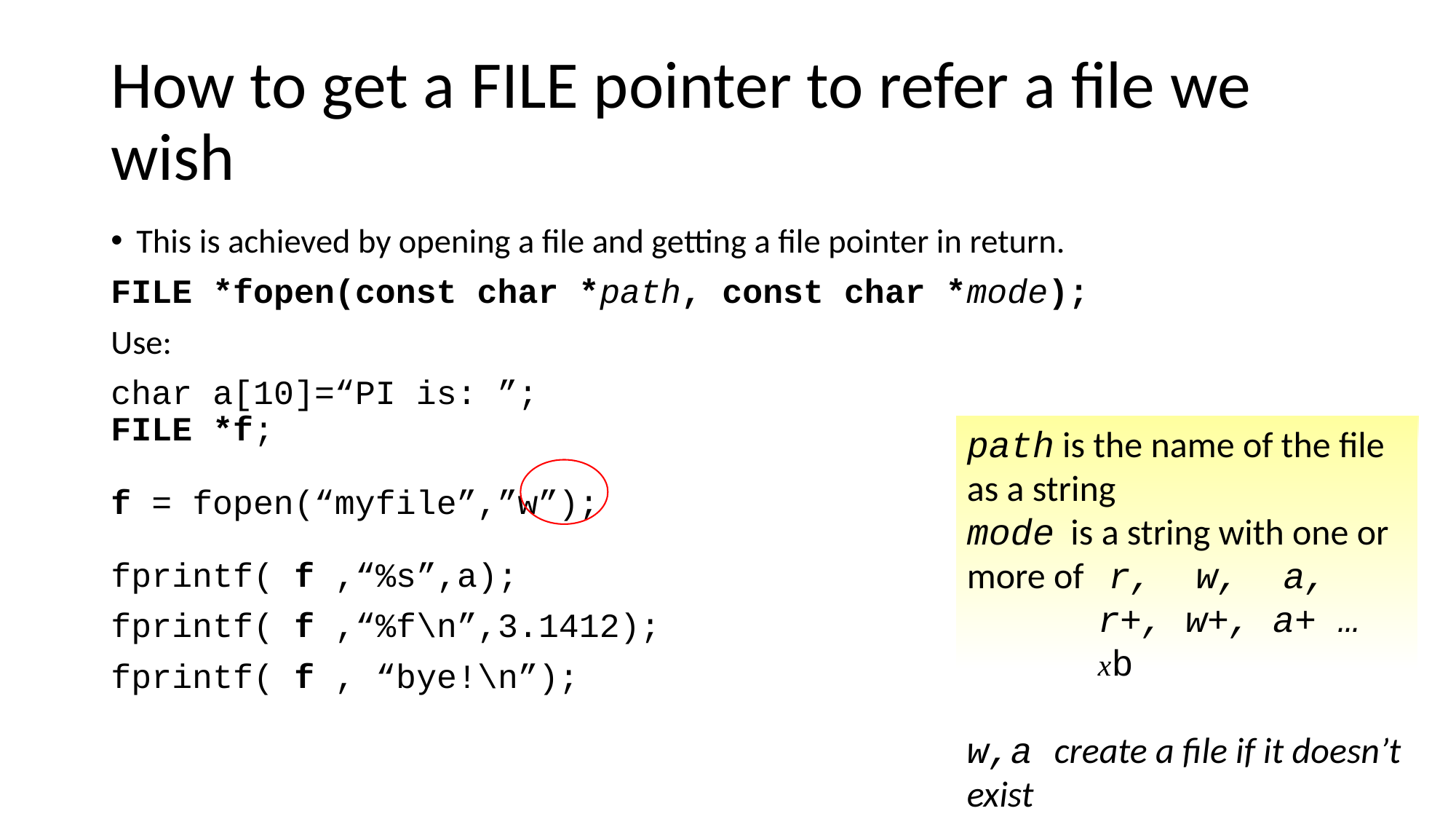

# How to get a FILE pointer to refer a file we wish
This is achieved by opening a file and getting a file pointer in return.
FILE *fopen(const char *path, const char *mode);
Use:
char a[10]=“PI is: ”;
FILE *f;
f = fopen(“myfile”,”w”);
fprintf( f ,“%s”,a);
fprintf( f ,“%f\n”,3.1412);
fprintf( f , “bye!\n”);

path is the name of the file as a string
mode  is a string with one or more of   r,  w,  a,
      r+, w+, a+ …
      xb

w,a create a file if it doesn’t exist